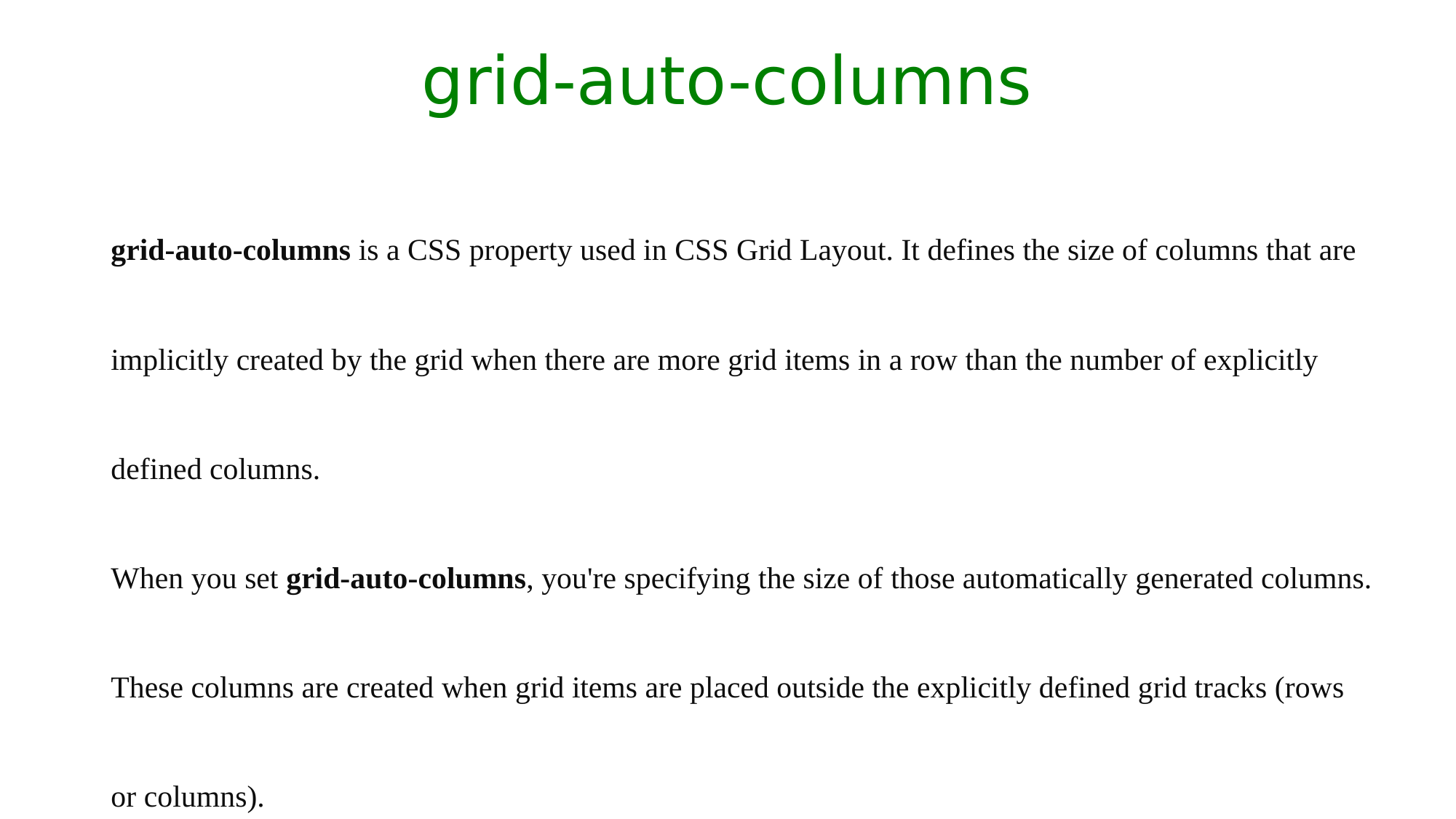

# grid-auto-columns
grid-auto-columns is a CSS property used in CSS Grid Layout. It defines the size of columns that are implicitly created by the grid when there are more grid items in a row than the number of explicitly defined columns.
When you set grid-auto-columns, you're specifying the size of those automatically generated columns. These columns are created when grid items are placed outside the explicitly defined grid tracks (rows or columns).